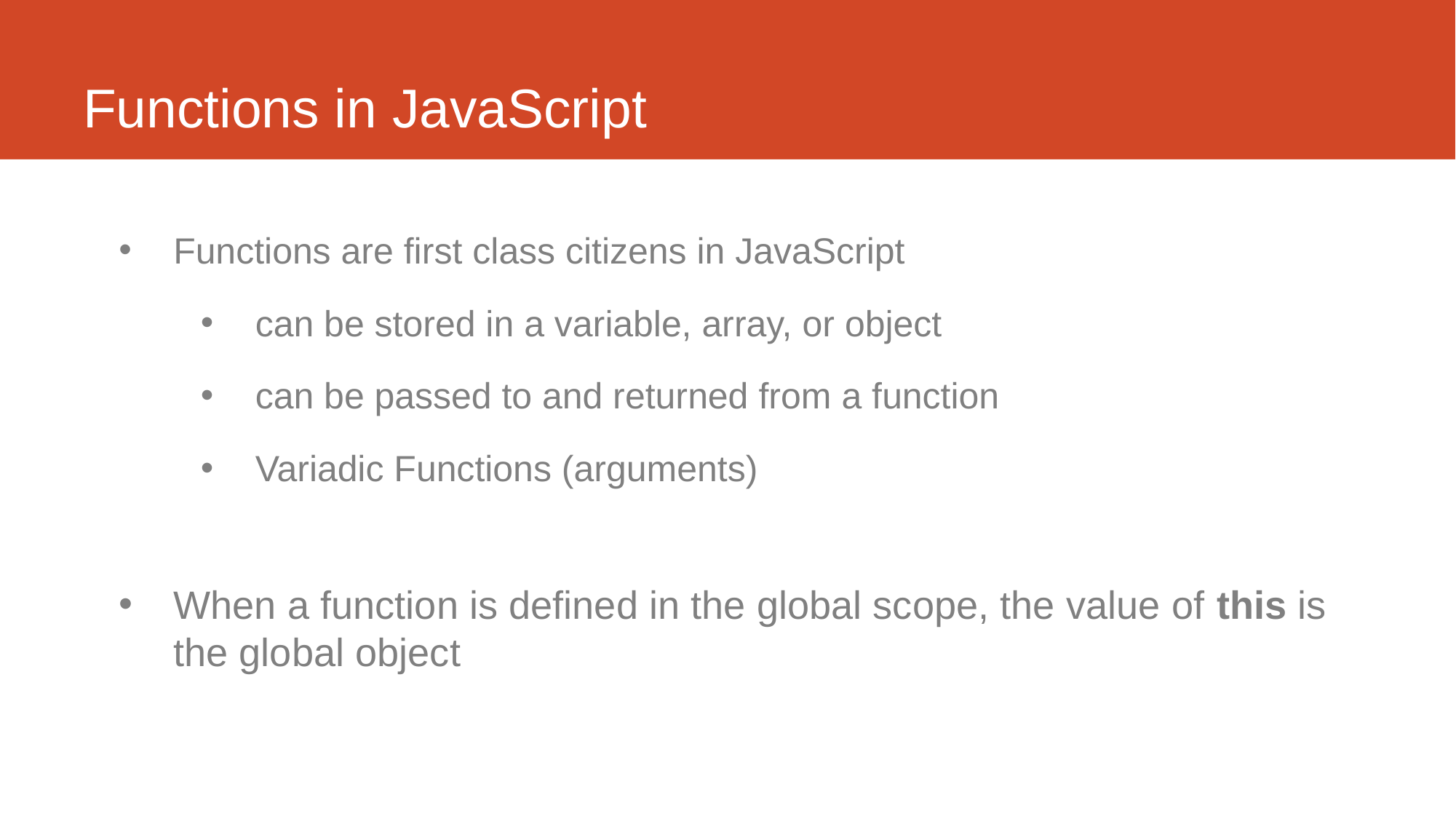

# Functions in JavaScript
Functions are first class citizens in JavaScript
can be stored in a variable, array, or object
can be passed to and returned from a function
Variadic Functions (arguments)

When a function is defined in the global scope, the value of this is the global object